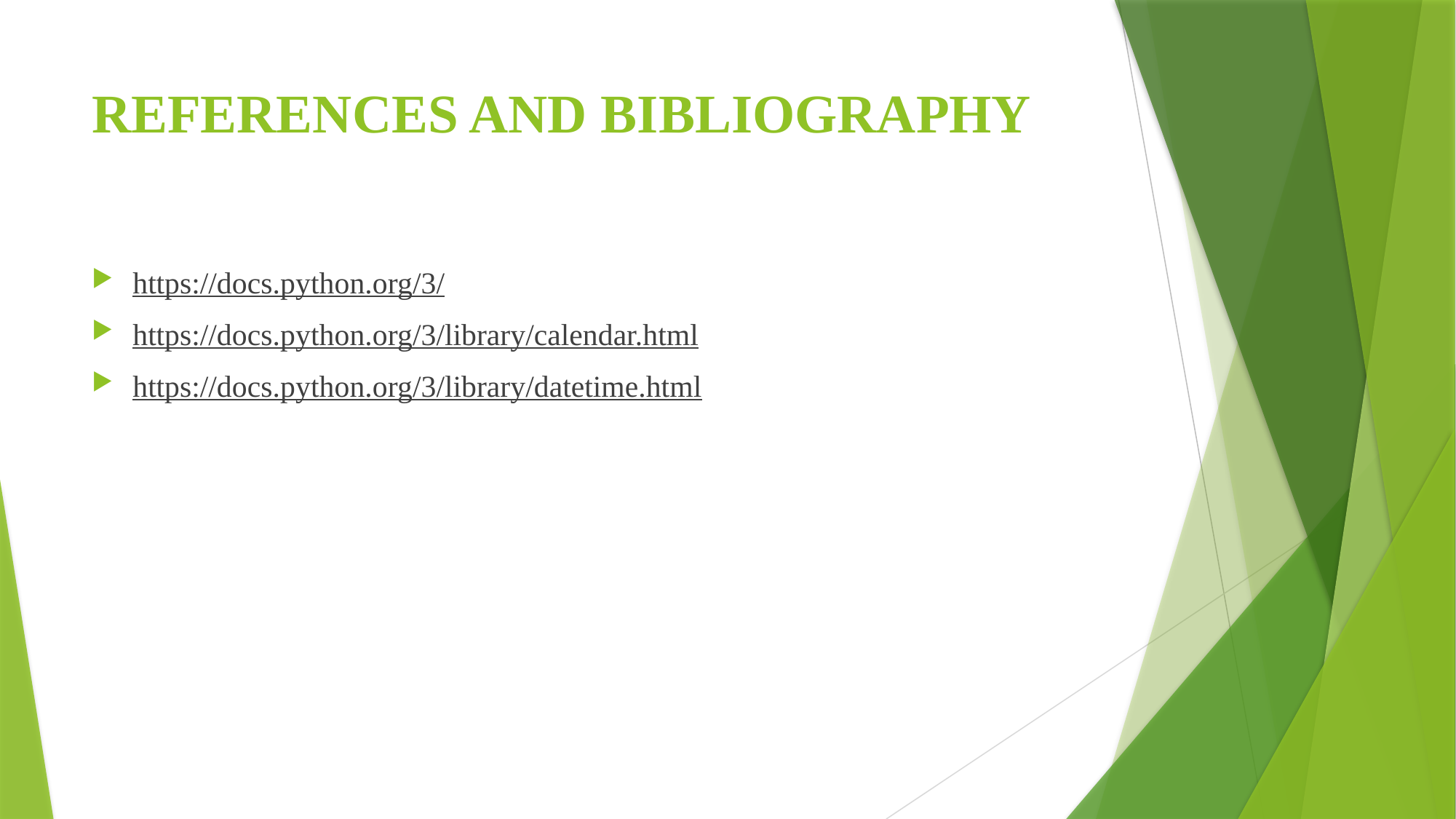

# REFERENCES AND BIBLIOGRAPHY
https://docs.python.org/3/
https://docs.python.org/3/library/calendar.html
https://docs.python.org/3/library/datetime.html